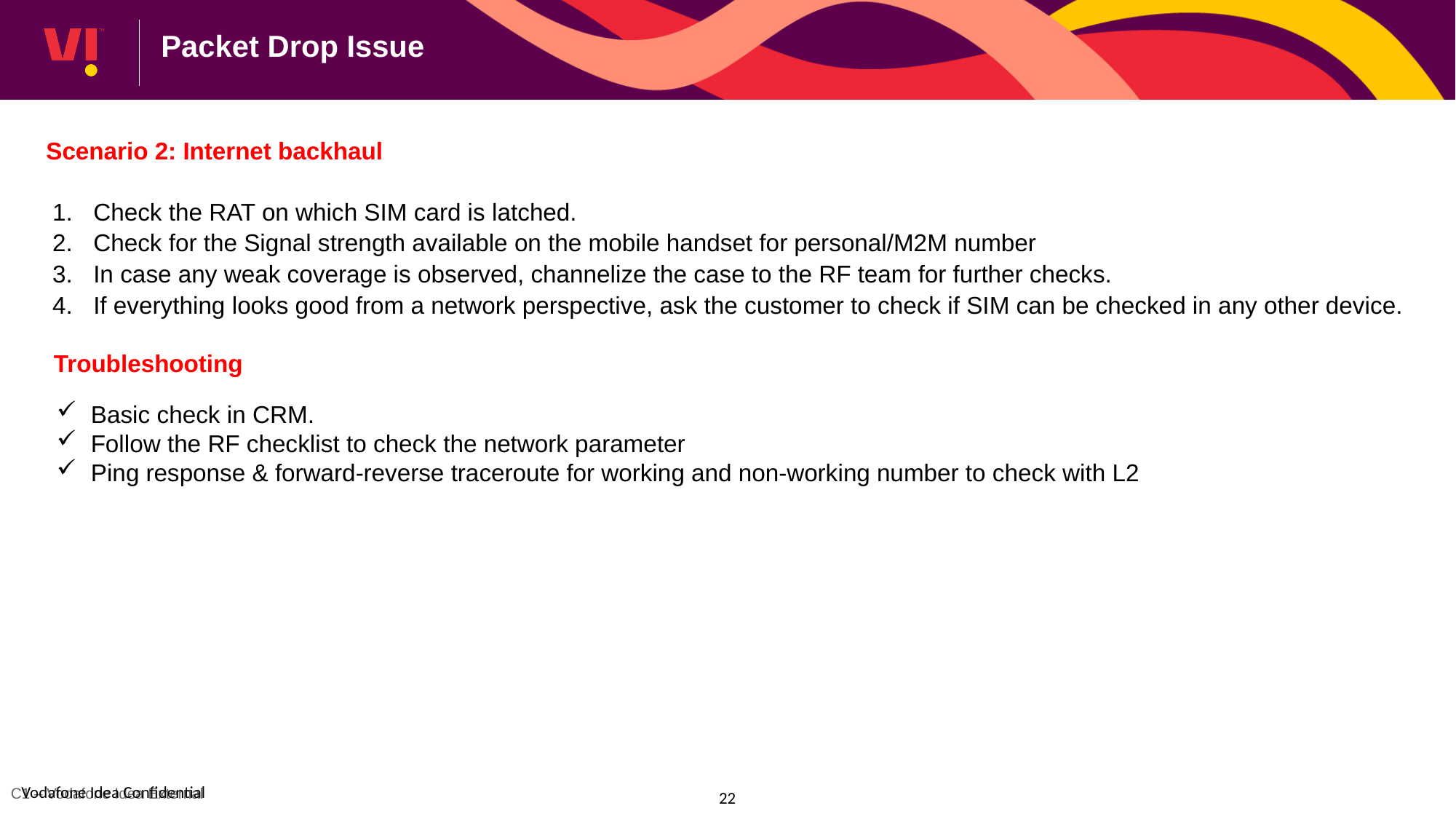

Packet Drop Issue
Scenario 2: Internet backhaul
Check the RAT on which SIM card is latched.
Check for the Signal strength available on the mobile handset for personal/M2M number
In case any weak coverage is observed, channelize the case to the RF team for further checks.
If everything looks good from a network perspective, ask the customer to check if SIM can be checked in any other device.
Troubleshooting
Basic check in CRM.
Follow the RF checklist to check the network parameter
Ping response & forward-reverse traceroute for working and non-working number to check with L2
22